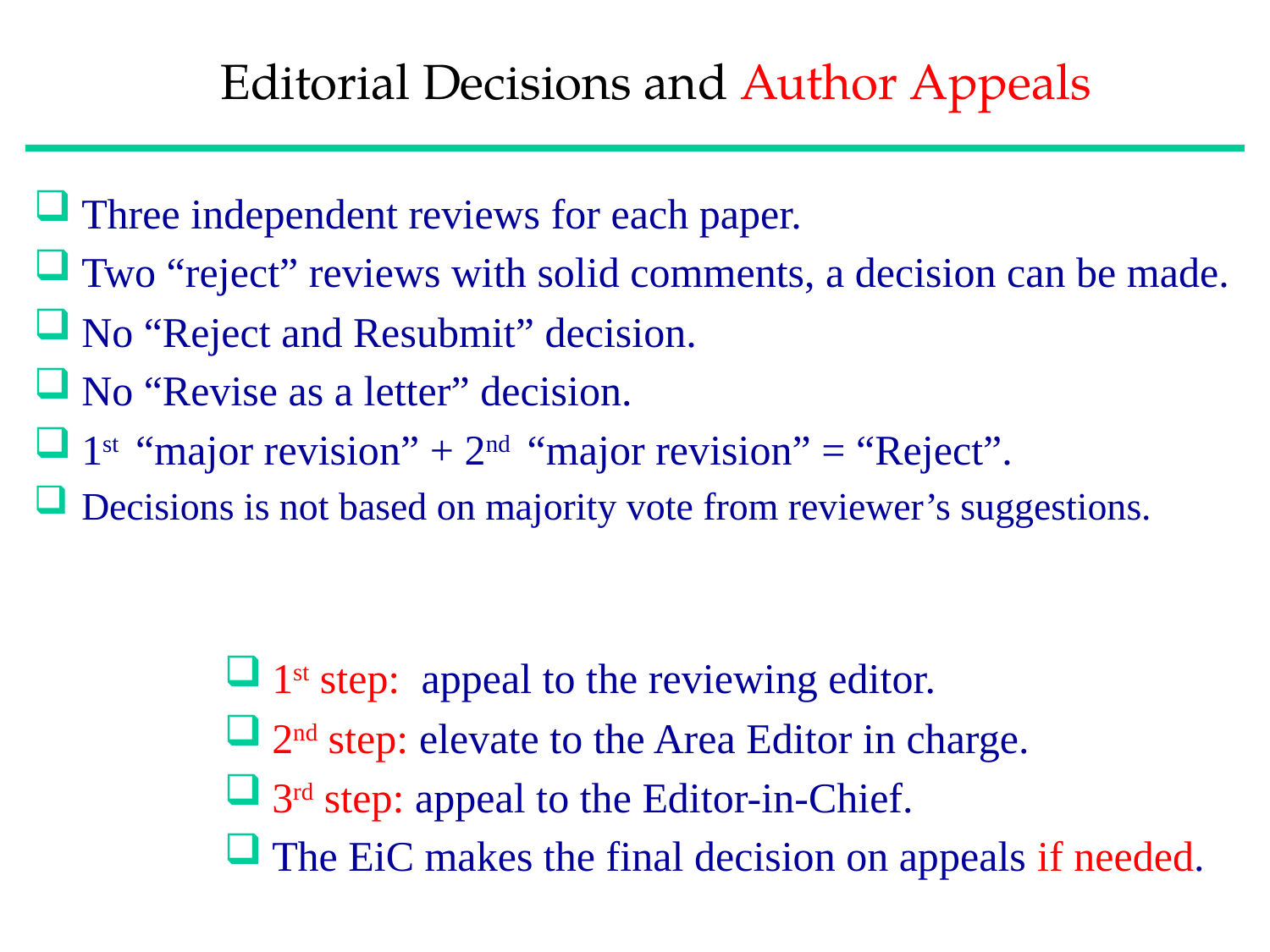

# Editorial Decisions and Author Appeals
Three independent reviews for each paper.
Two “reject” reviews with solid comments, a decision can be made.
No “Reject and Resubmit” decision.
No “Revise as a letter” decision.
1st  “major revision” + 2nd  “major revision” = “Reject”.
Decisions is not based on majority vote from reviewer’s suggestions.

1st step:  appeal to the reviewing editor.
2nd step: elevate to the Area Editor in charge.
3rd step: appeal to the Editor-in-Chief.
The EiC makes the final decision on appeals if needed.